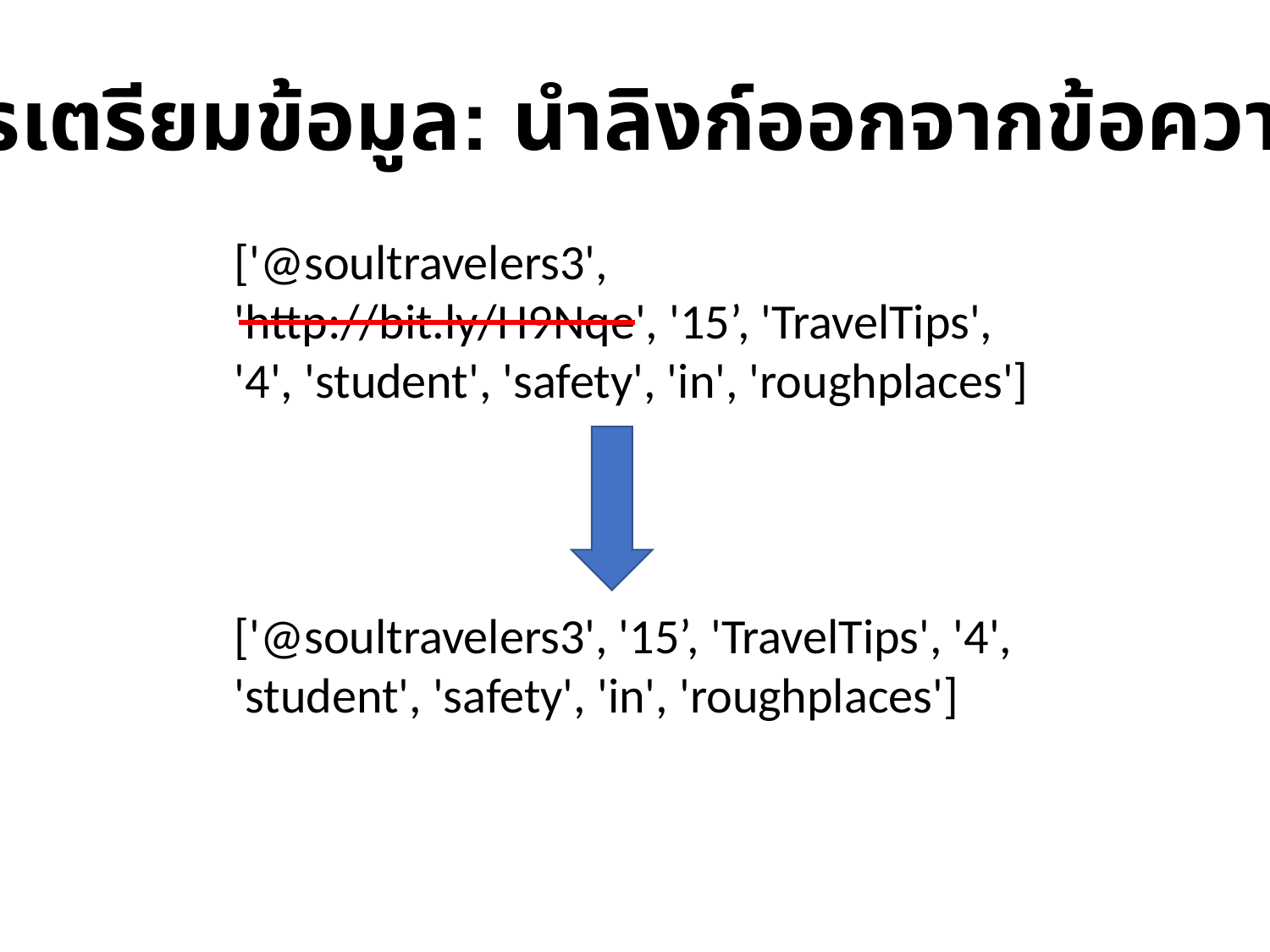

การเตรียมข้อมูล: นำลิงก์ออกจากข้อความ
['@soultravelers3', 'http://bit.ly/H9Nqe', '15’, 'TravelTips', '4', 'student', 'safety', 'in', 'roughplaces']

['@soultravelers3', '15’, 'TravelTips', '4', 'student', 'safety', 'in', 'roughplaces']